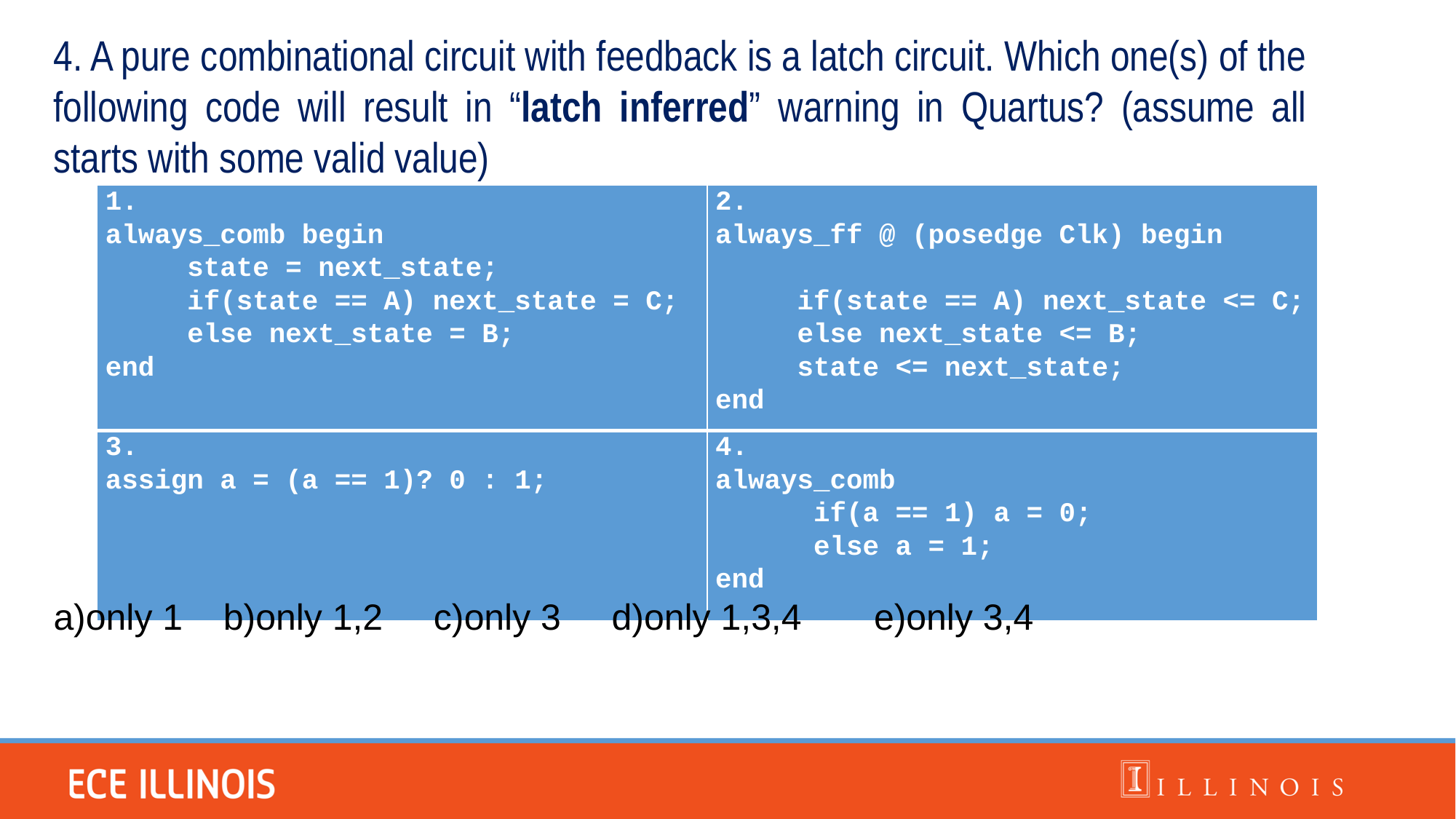

4. A pure combinational circuit with feedback is a latch circuit. Which one(s) of the following code will result in “latch inferred” warning in Quartus? (assume all starts with some valid value)
| 1. always\_comb begin state = next\_state; if(state == A) next\_state = C; else next\_state = B; end | 2. always\_ff @ (posedge Clk) begin if(state == A) next\_state <= C; else next\_state <= B; state <= next\_state; end |
| --- | --- |
| 3. assign a = (a == 1)? 0 : 1; | 4. always\_comb if(a == 1) a = 0; else a = 1; end |
a)only 1    b)only 1,2     c)only 3     d)only 1,3,4       e)only 3,4